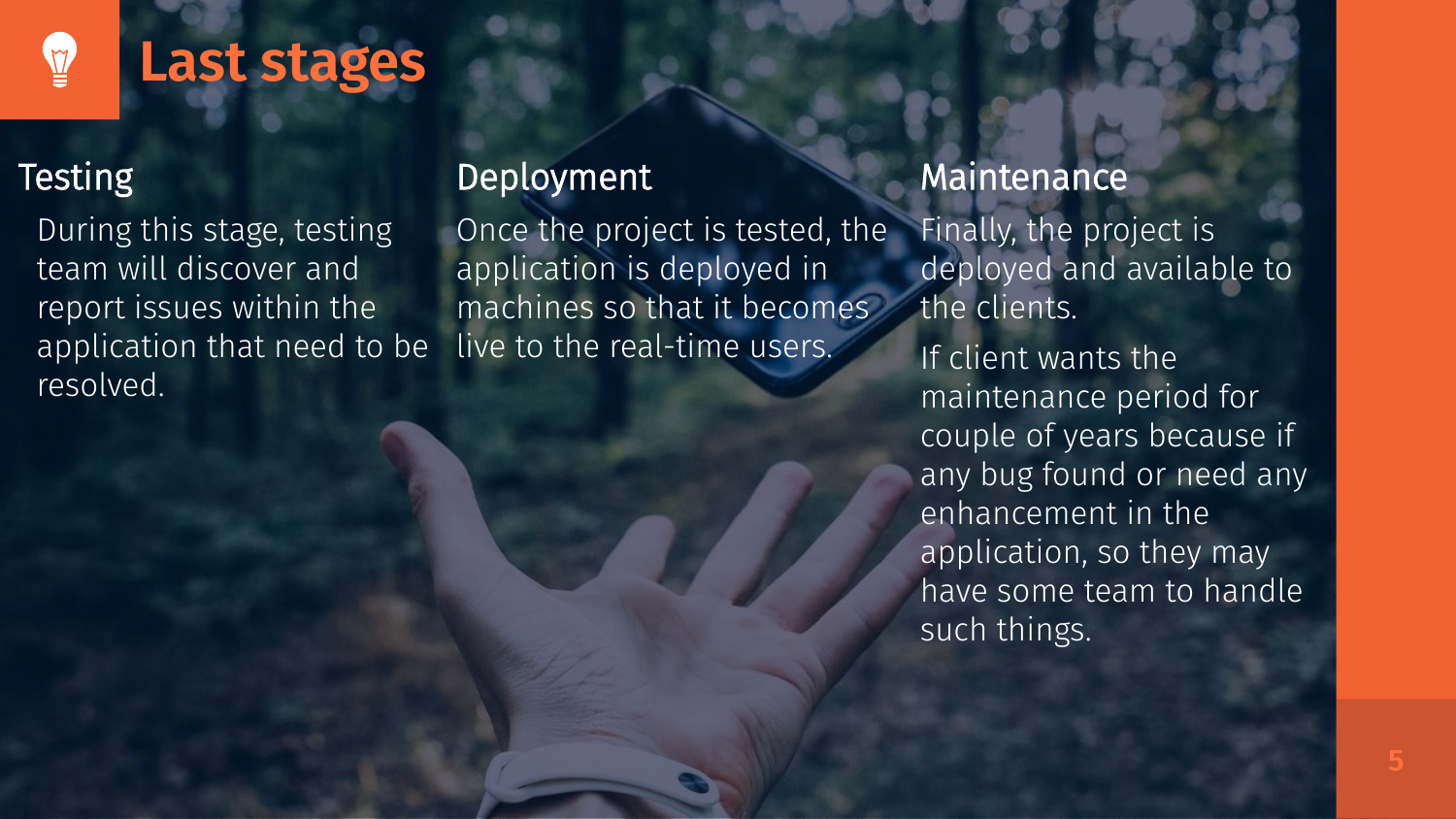

# Last stages

Testing
During this stage, testing team will discover and report issues within the application that need to be resolved.
Deployment
Once the project is tested, the application is deployed in machines so that it becomes live to the real-time users.
Maintenance
Finally, the project is deployed and available to the clients.
If client wants the maintenance period for couple of years because if any bug found or need any enhancement in the application, so they may have some team to handle such things.
5